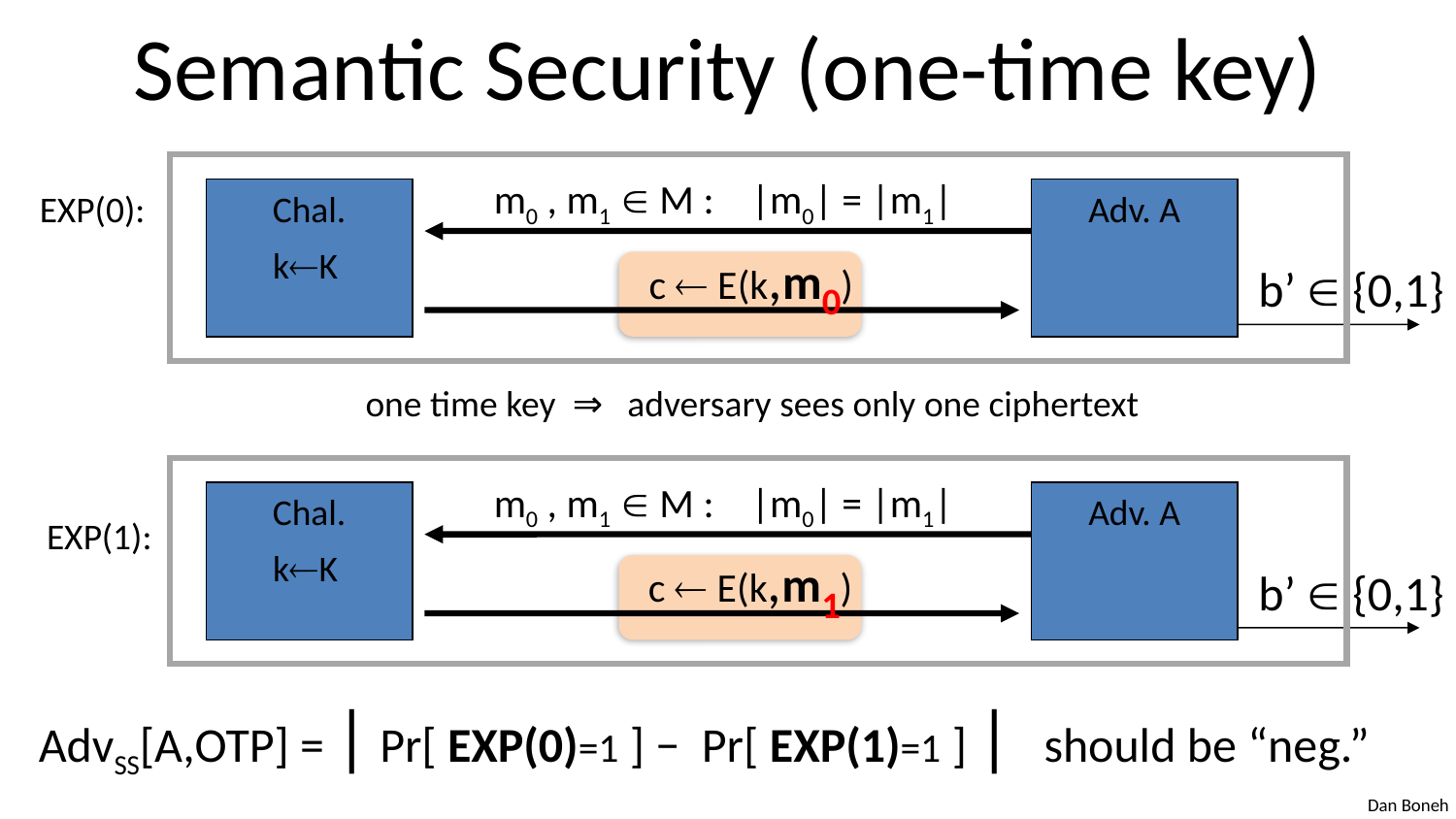

# Semantic Security (one-time key)

m0 , m1  ∈ M :    |m0| = |m1|

EXP(0):
Chal.
Adv. A
c ← E(k,m0)

k←K

b’ ∈ {0,1}

one time key  ⇒   adversary sees only one ciphertext

m0 , m1  ∈ M :    |m0| = |m1|

Chal.
Adv. A
EXP(1):
c ← E(k,m1)

k←K

b’ ∈ {0,1}

AdvSS[A,OTP] = | Pr[ EXP(0)=1 ] −  Pr[ EXP(1)=1 ] |   should be “neg.”